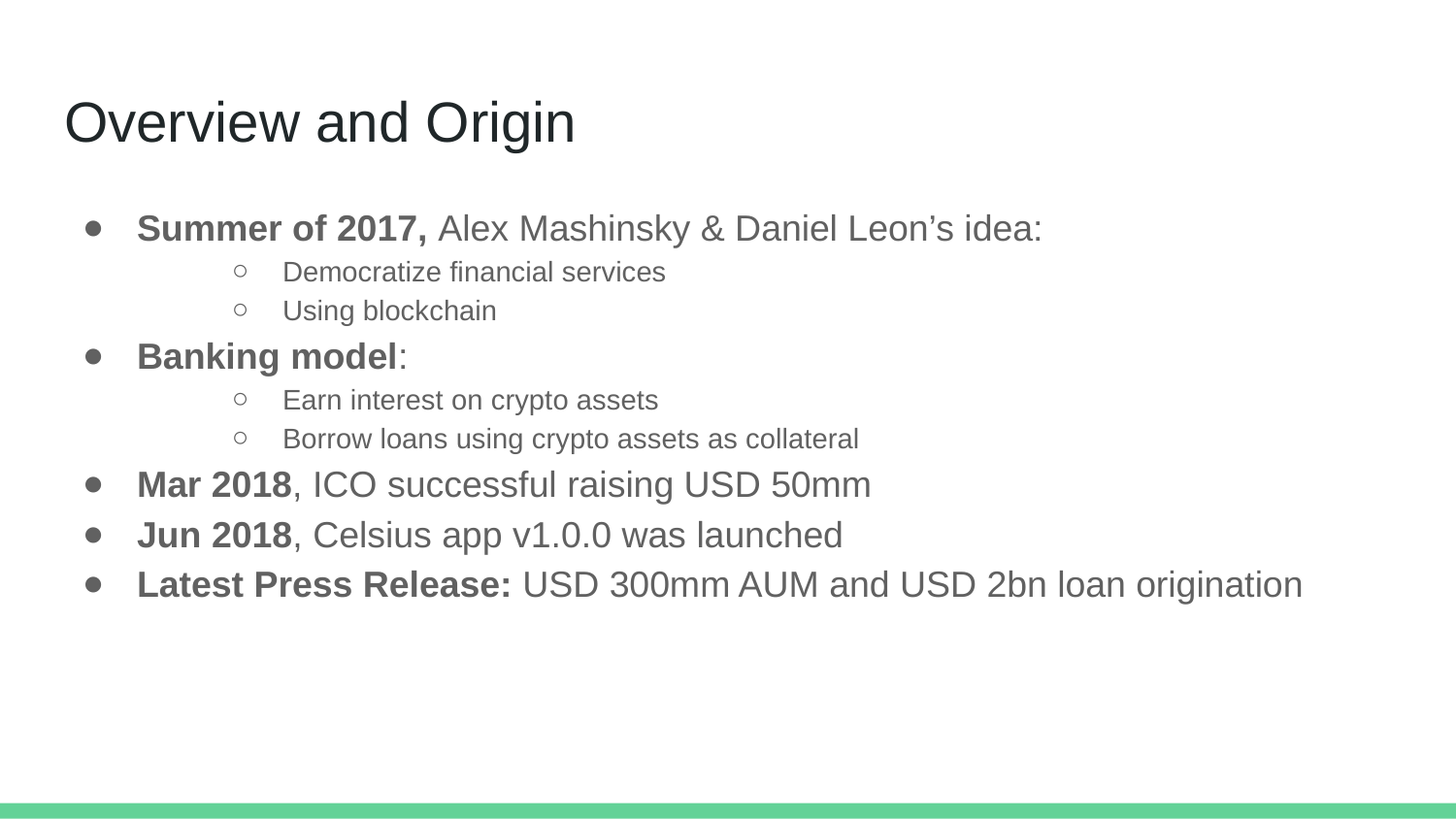

# Overview and Origin
Summer of 2017, Alex Mashinsky & Daniel Leon’s idea:
Democratize financial services
Using blockchain
Banking model:
Earn interest on crypto assets
Borrow loans using crypto assets as collateral
Mar 2018, ICO successful raising USD 50mm
Jun 2018, Celsius app v1.0.0 was launched
Latest Press Release: USD 300mm AUM and USD 2bn loan origination